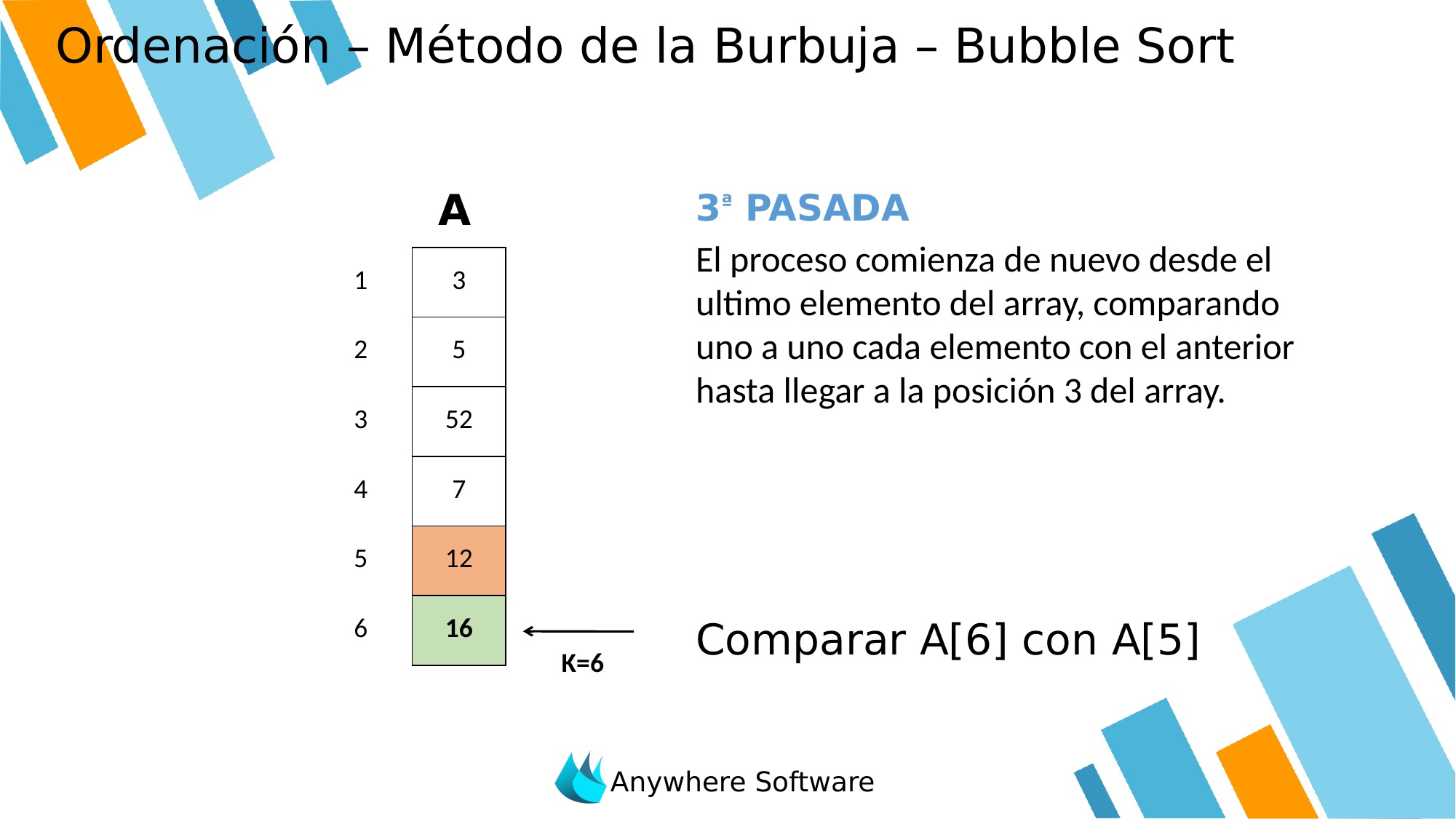

Ordenación – Método de la Burbuja – Bubble Sort
A
3ª PASADA
El proceso comienza de nuevo desde el ultimo elemento del array, comparando uno a uno cada elemento con el anterior hasta llegar a la posición 3 del array.

| 1 |
| --- |
| 2 |
| 3 |
| 4 |
| 5 |
| 6 |
| 3 |
| --- |
| 5 |
| 52 |
| 7 |
| 12 |
| 16 |
Comparar A[6] con A[5]

Κ=6